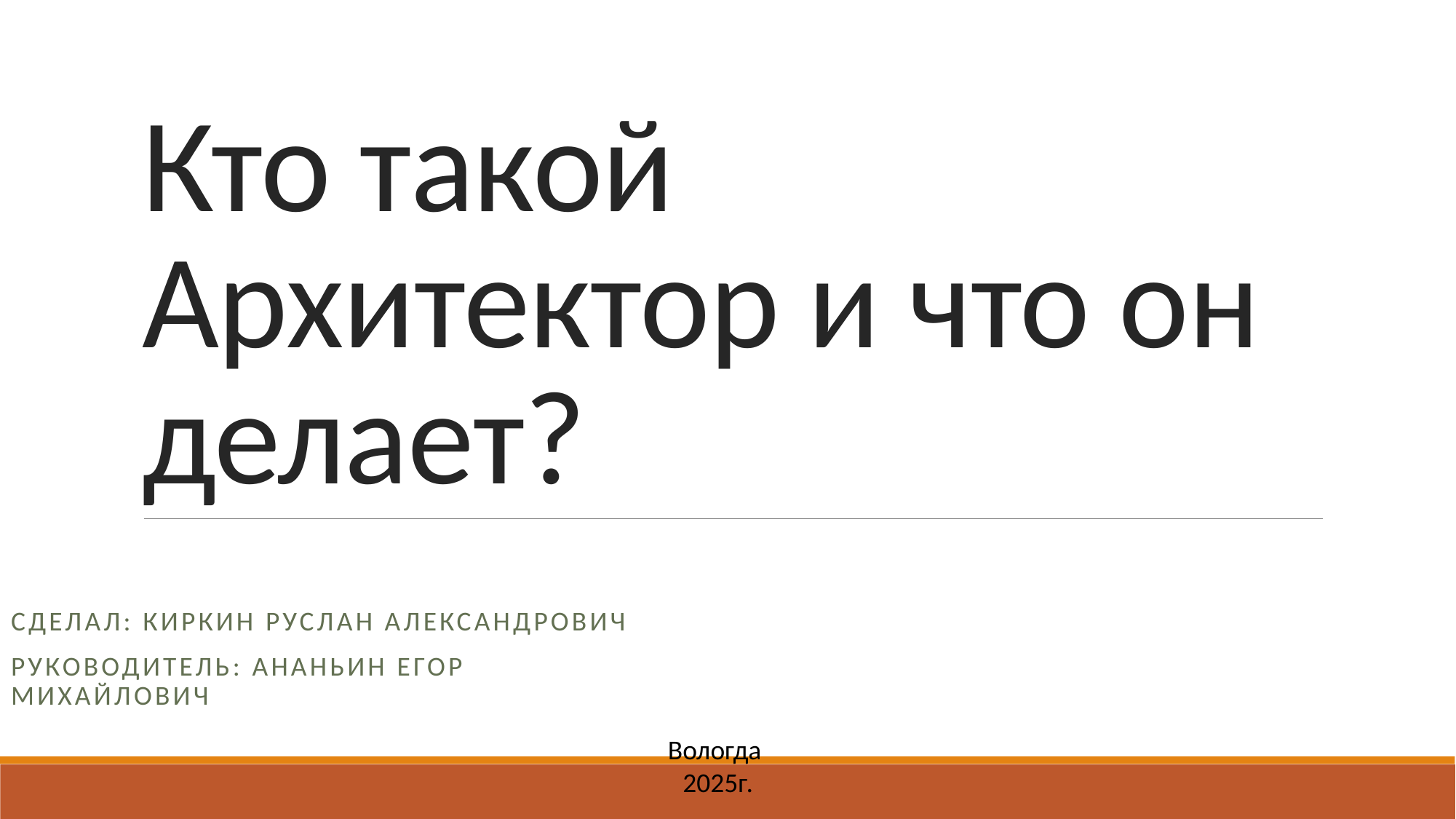

# Кто такой Архитектор и что он делает?
Сделал: Киркин Руслан Александрович
Руководитель: Ананьин Егор Михайлович
Вологда
 2025г.